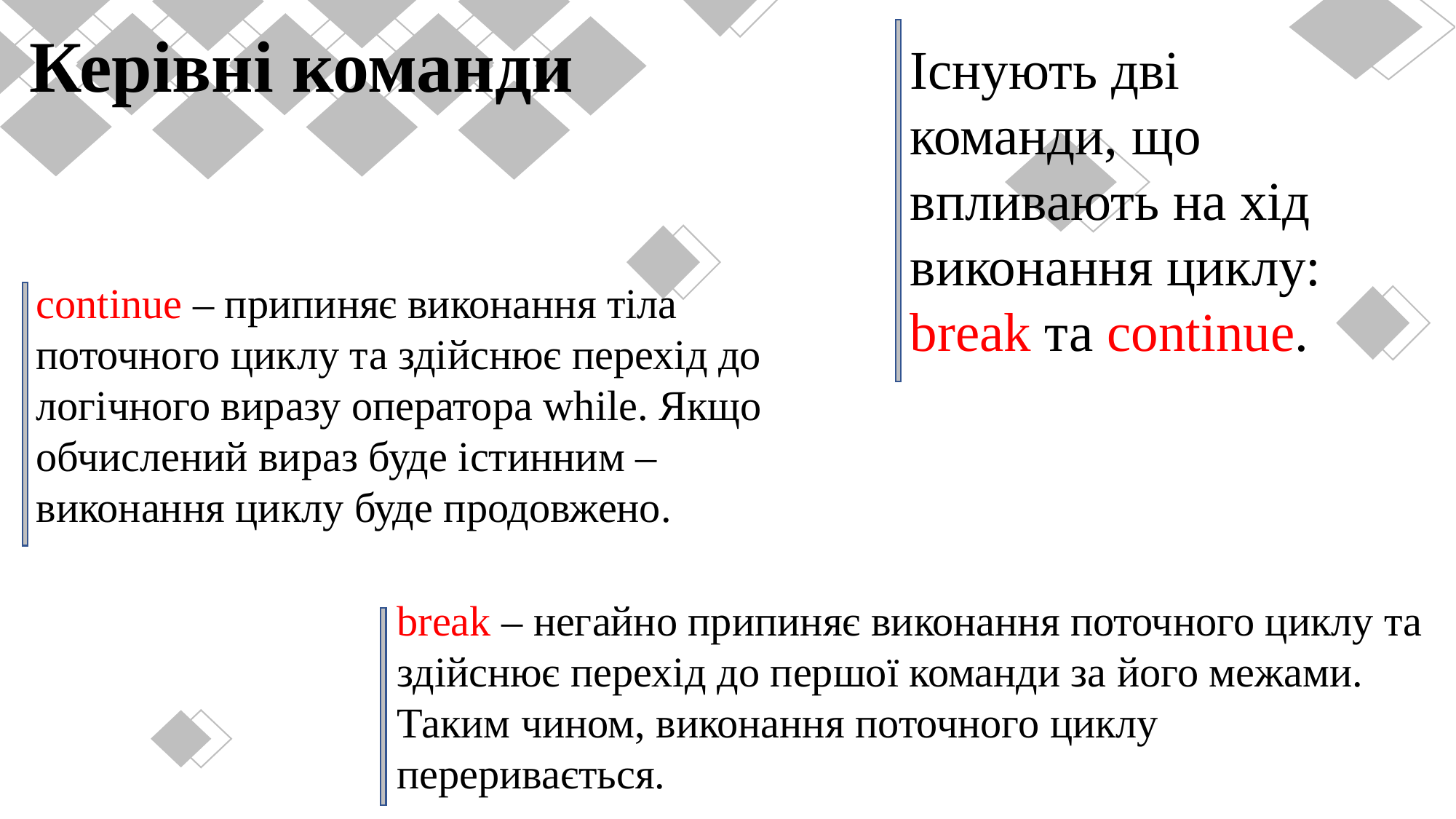

Керівні команди

Існують дві команди, що впливають на хід виконання циклу: break та continue.
continue – припиняє виконання тіла поточного циклу та здійснює перехід до логічного виразу оператора while. Якщо обчислений вираз буде істинним – виконання циклу буде продовжено.

break – негайно припиняє виконання поточного циклу та здійснює перехід до першої команди за його межами. Таким чином, виконання поточного циклу переривається.